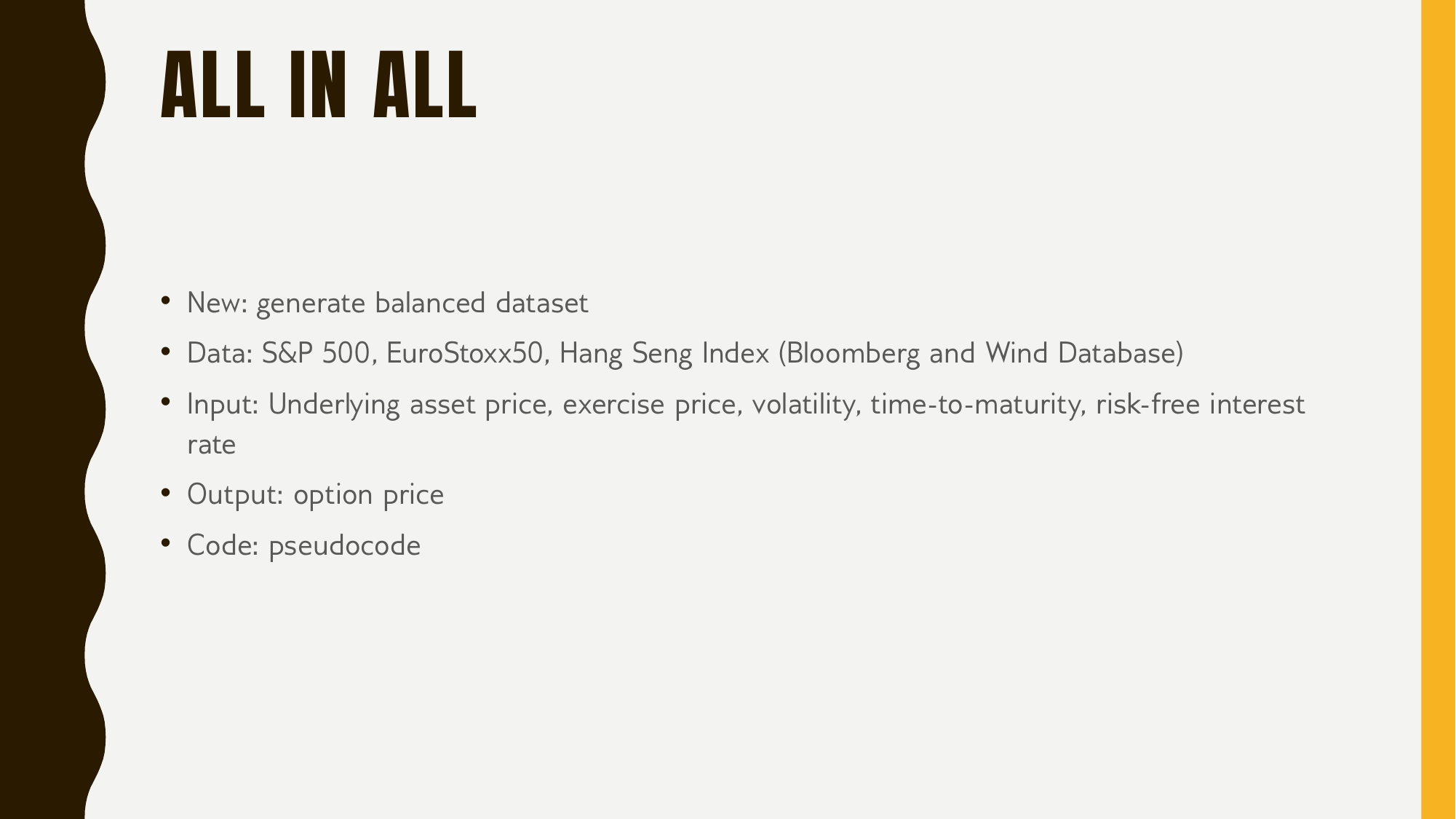

# All in all
New: generate balanced dataset
Data: S&P 500, EuroStoxx50, Hang Seng Index (Bloomberg and Wind Database)
Input: Underlying asset price, exercise price, volatility, time-to-maturity, risk-free interest rate
Output: option price
Code: pseudocode